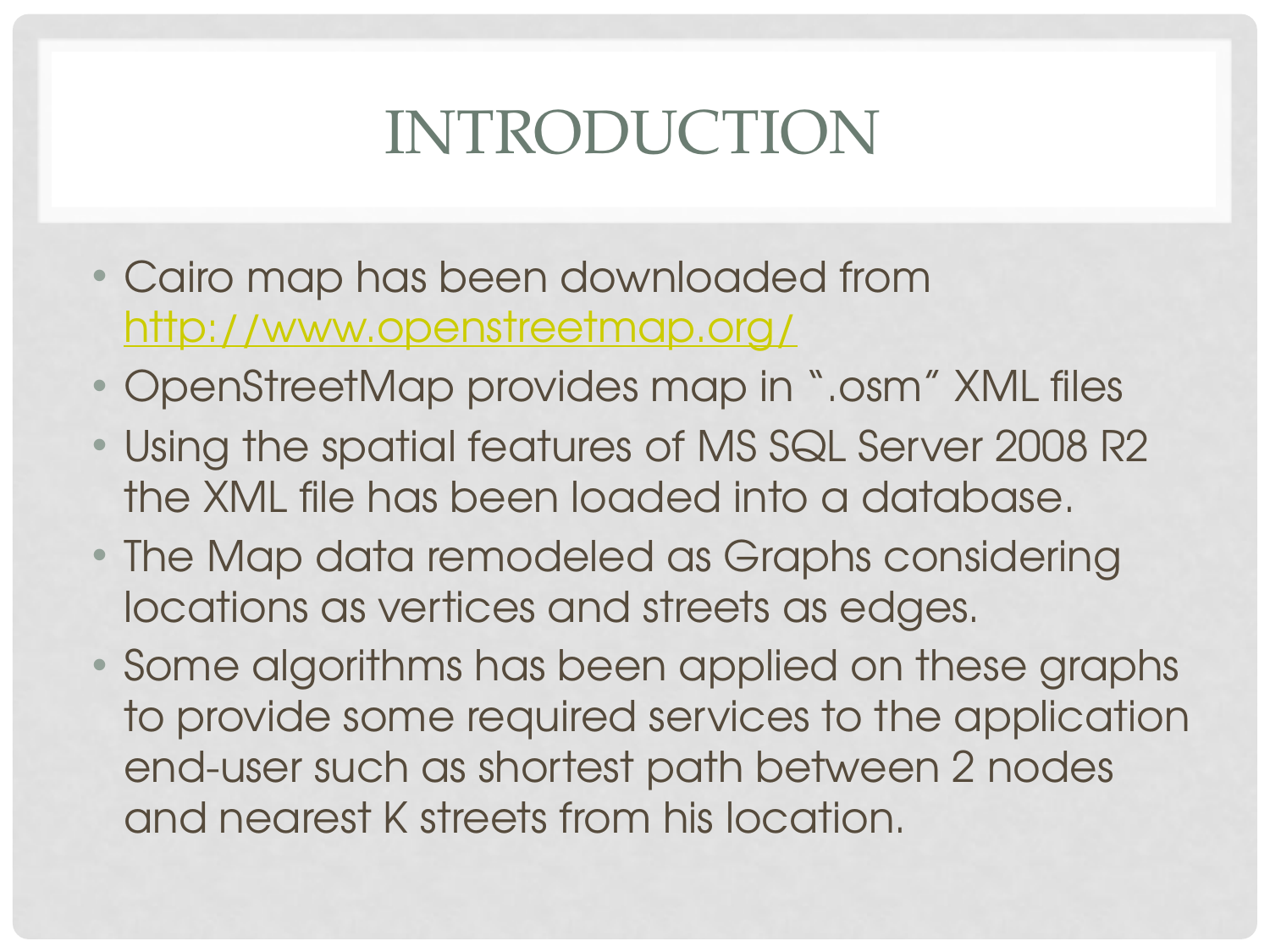

# Introduction
Cairo map has been downloaded from http://www.openstreetmap.org/
OpenStreetMap provides map in “.osm” XML files
Using the spatial features of MS SQL Server 2008 R2 the XML file has been loaded into a database.
The Map data remodeled as Graphs considering locations as vertices and streets as edges.
Some algorithms has been applied on these graphs to provide some required services to the application end-user such as shortest path between 2 nodes and nearest K streets from his location.